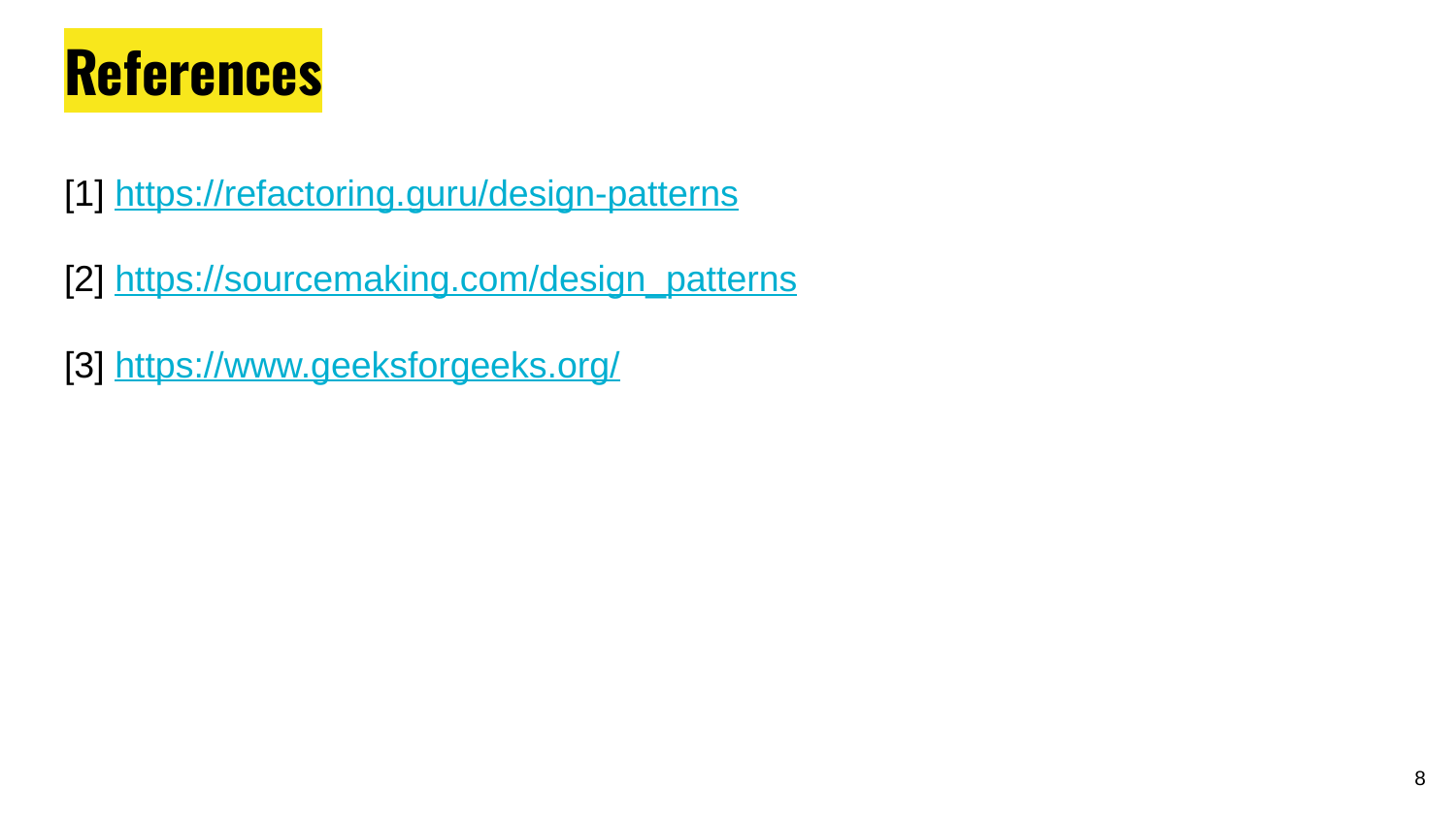

# References
[1] https://refactoring.guru/design-patterns
[2] https://sourcemaking.com/design_patterns
[3] https://www.geeksforgeeks.org/
8